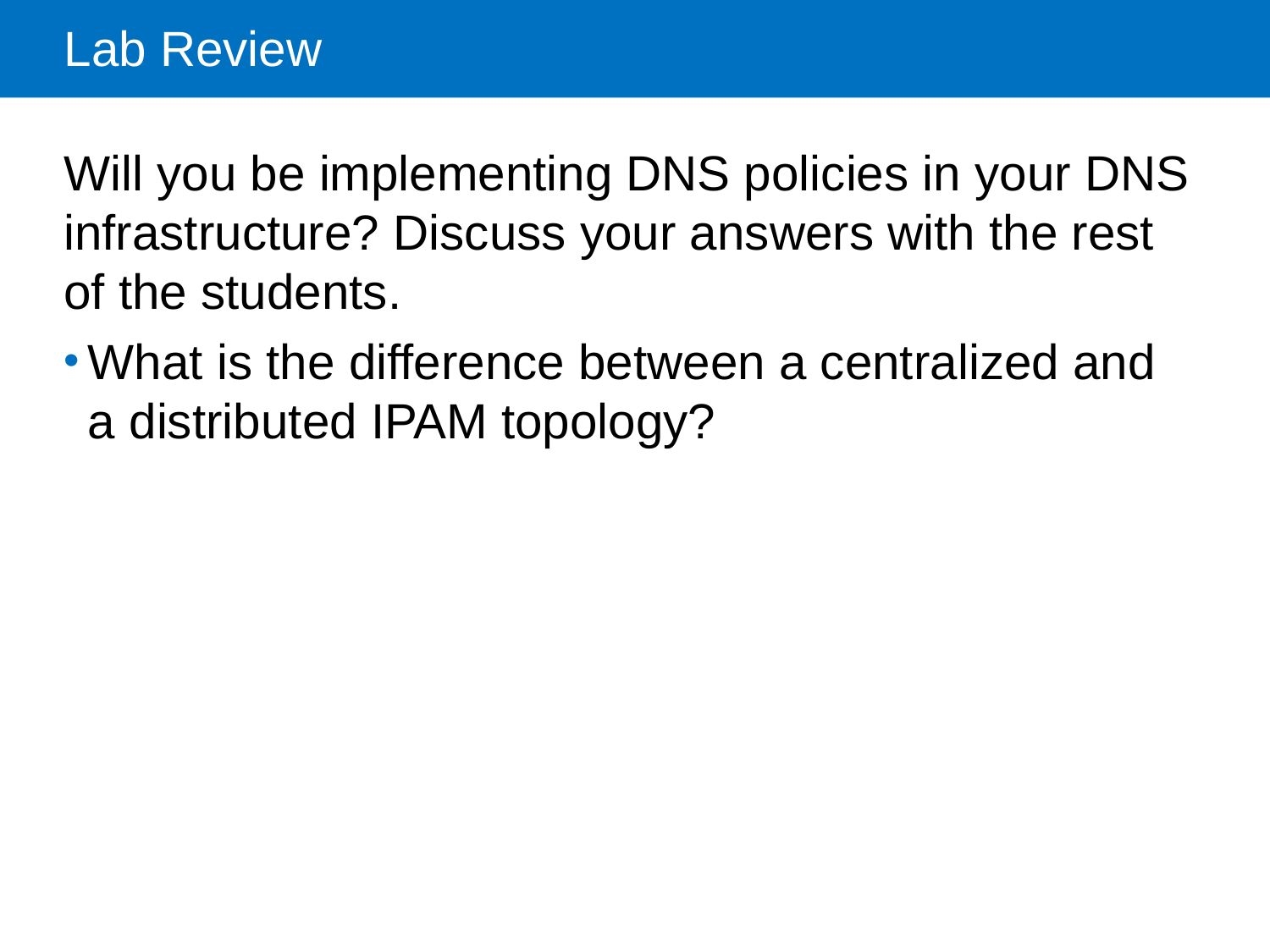

# Lab Review
Will you be implementing DNS policies in your DNS infrastructure? Discuss your answers with the rest of the students.
What is the difference between a centralized and a distributed IPAM topology?